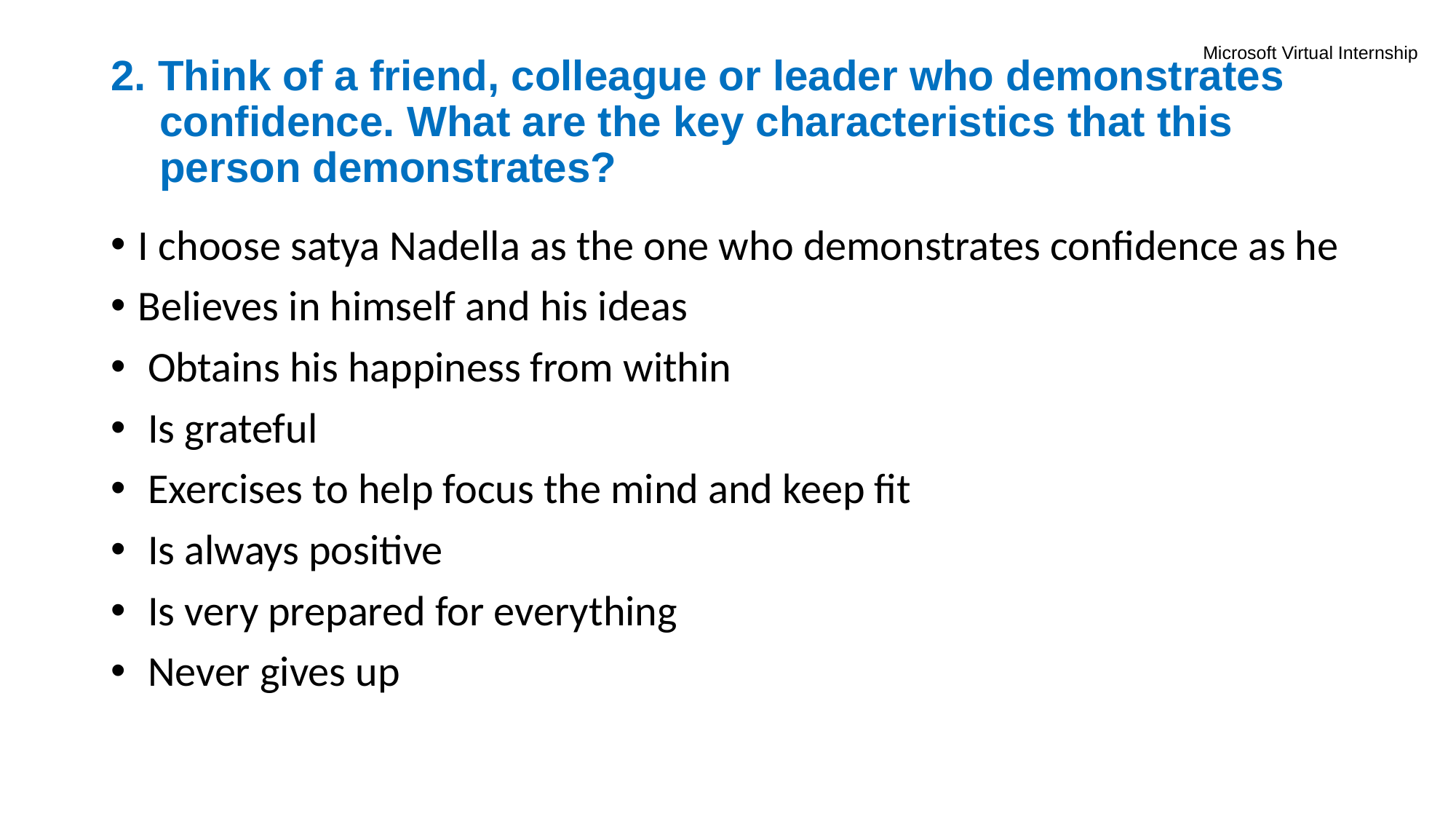

Microsoft Virtual Internship
# 2. Think of a friend, colleague or leader who demonstrates confidence. What are the key characteristics that this person demonstrates?
I choose satya Nadella as the one who demonstrates confidence as he
Believes in himself and his ideas
 Obtains his happiness from within
 Is grateful
 Exercises to help focus the mind and keep fit
 Is always positive
 Is very prepared for everything
 Never gives up